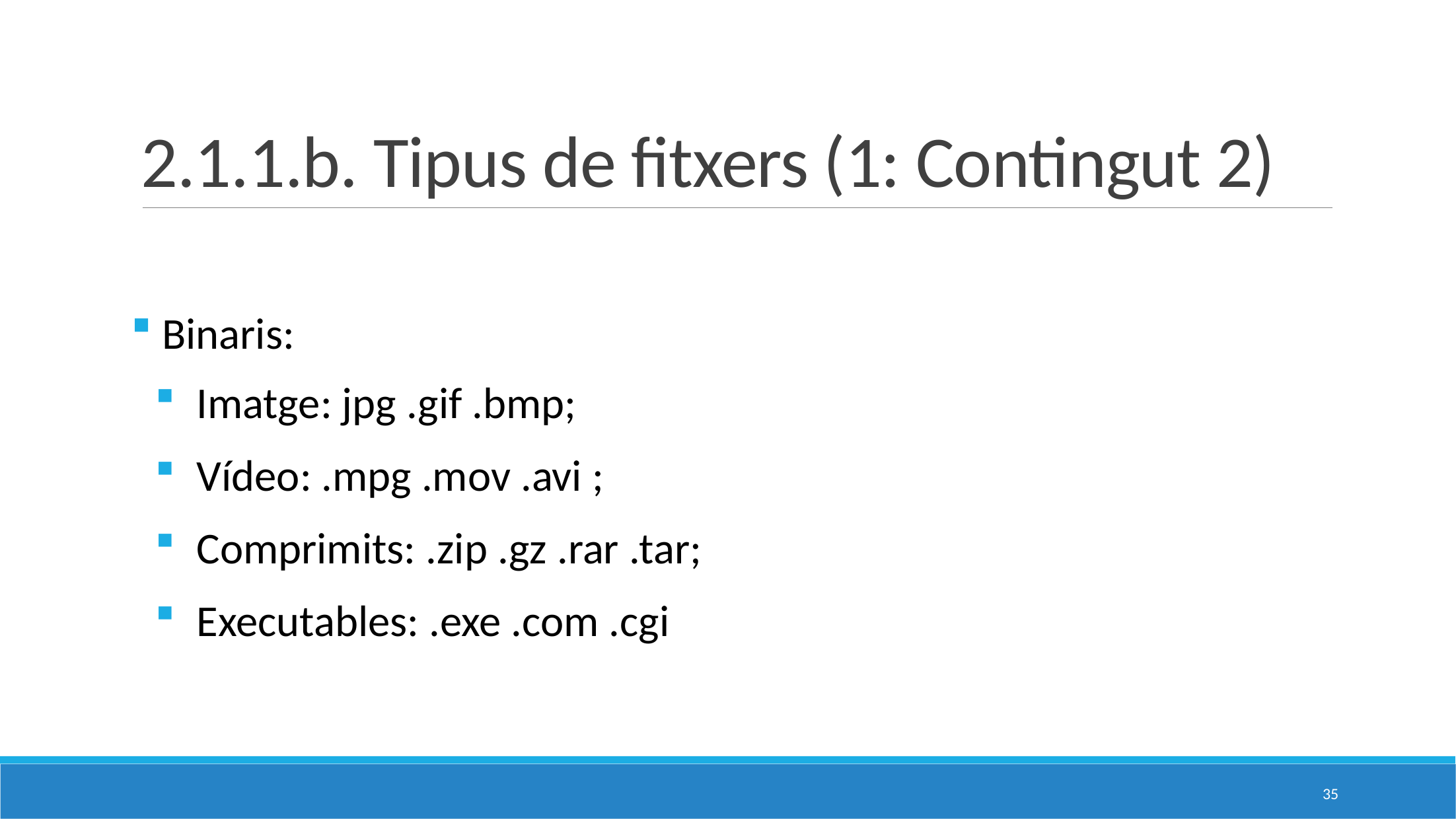

# 2.1.1.b. Tipus de fitxers (1: Contingut 2)

 Binaris:
  Imatge: jpg .gif .bmp;
  Vídeo: .mpg .mov .avi ;
  Comprimits: .zip .gz .rar .tar;
  Executables: .exe .com .cgi

35